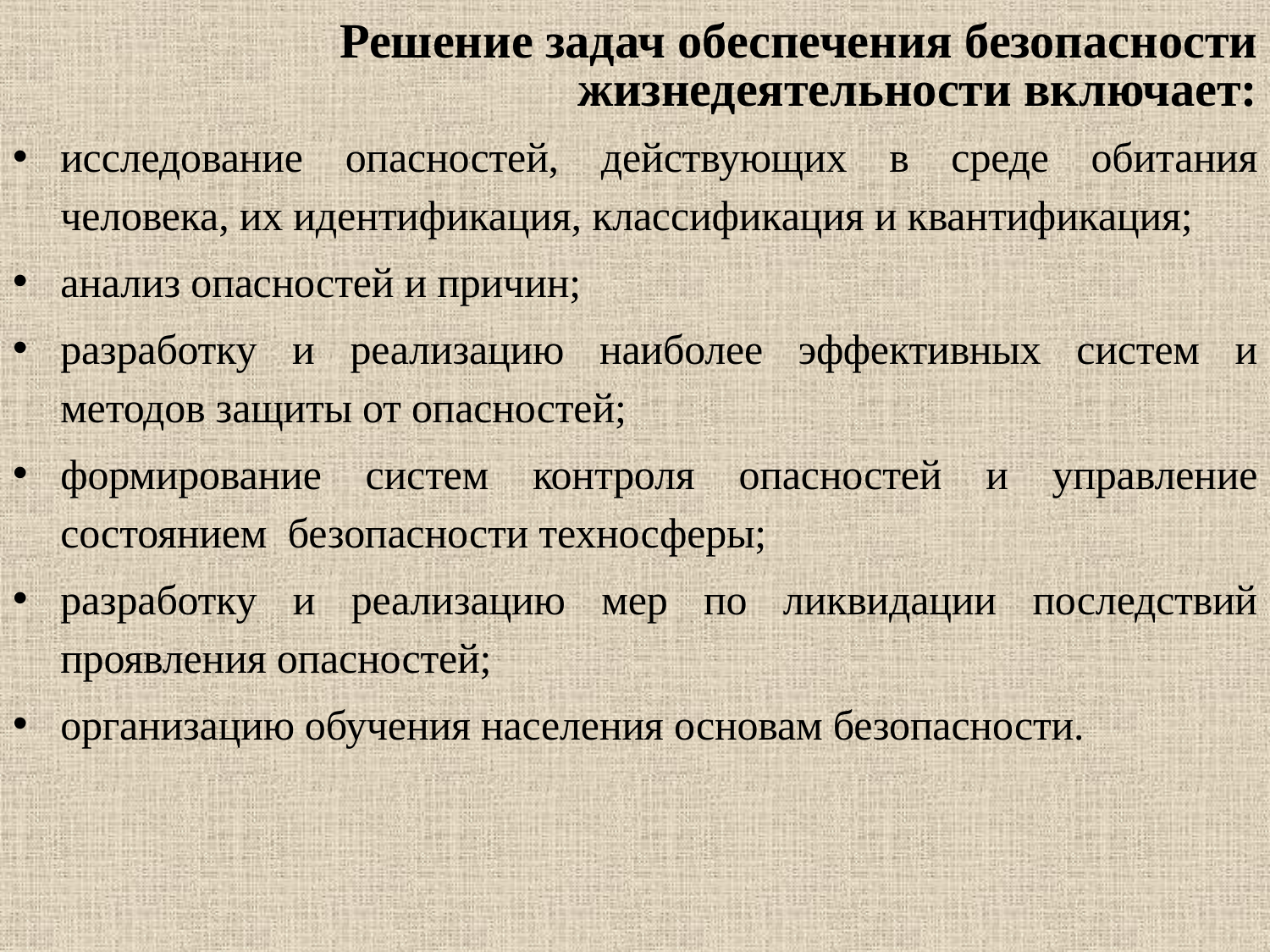

# Решение задач обеспечения безопасности жизнедеятельности включает:
исследование опасностей, действующих в среде обитания человека, их идентификация, классификация и квантификация;
анализ опасностей и причин;
разработку и реализацию наиболее эффективных систем и методов защиты от опасностей;
формирование систем контроля опасностей и управление состоянием  безопасности техносферы;
разработку и реализацию мер по ликвидации последствий проявления опасностей;
организацию обучения населения основам безопасности.